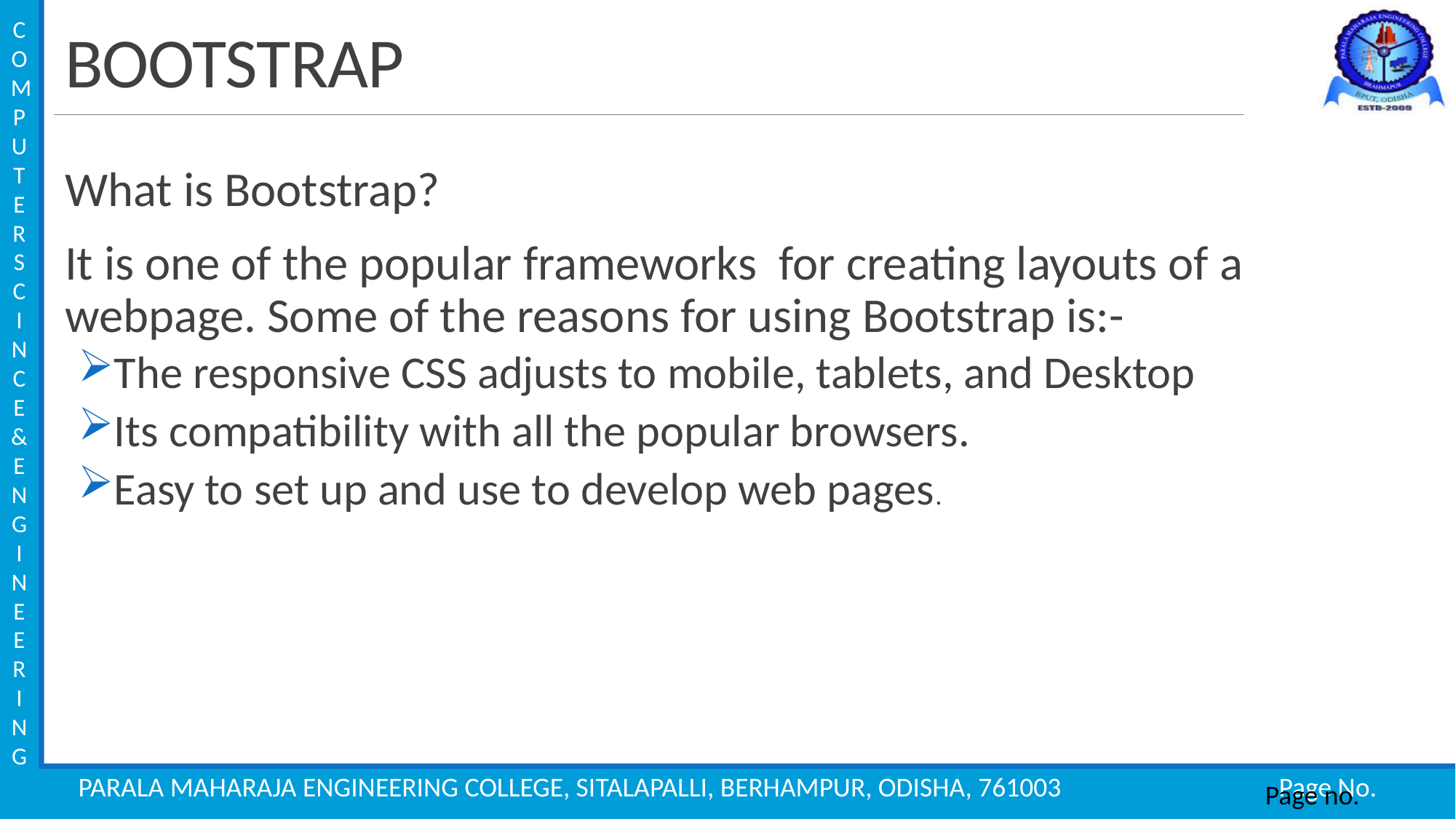

# BOOTSTRAP
What is Bootstrap?
It is one of the popular frameworks  for creating layouts of a webpage. Some of the reasons for using Bootstrap is:-
The responsive CSS adjusts to mobile, tablets, and Desktop
Its compatibility with all the popular browsers.
Easy to set up and use to develop web pages.
Page no.